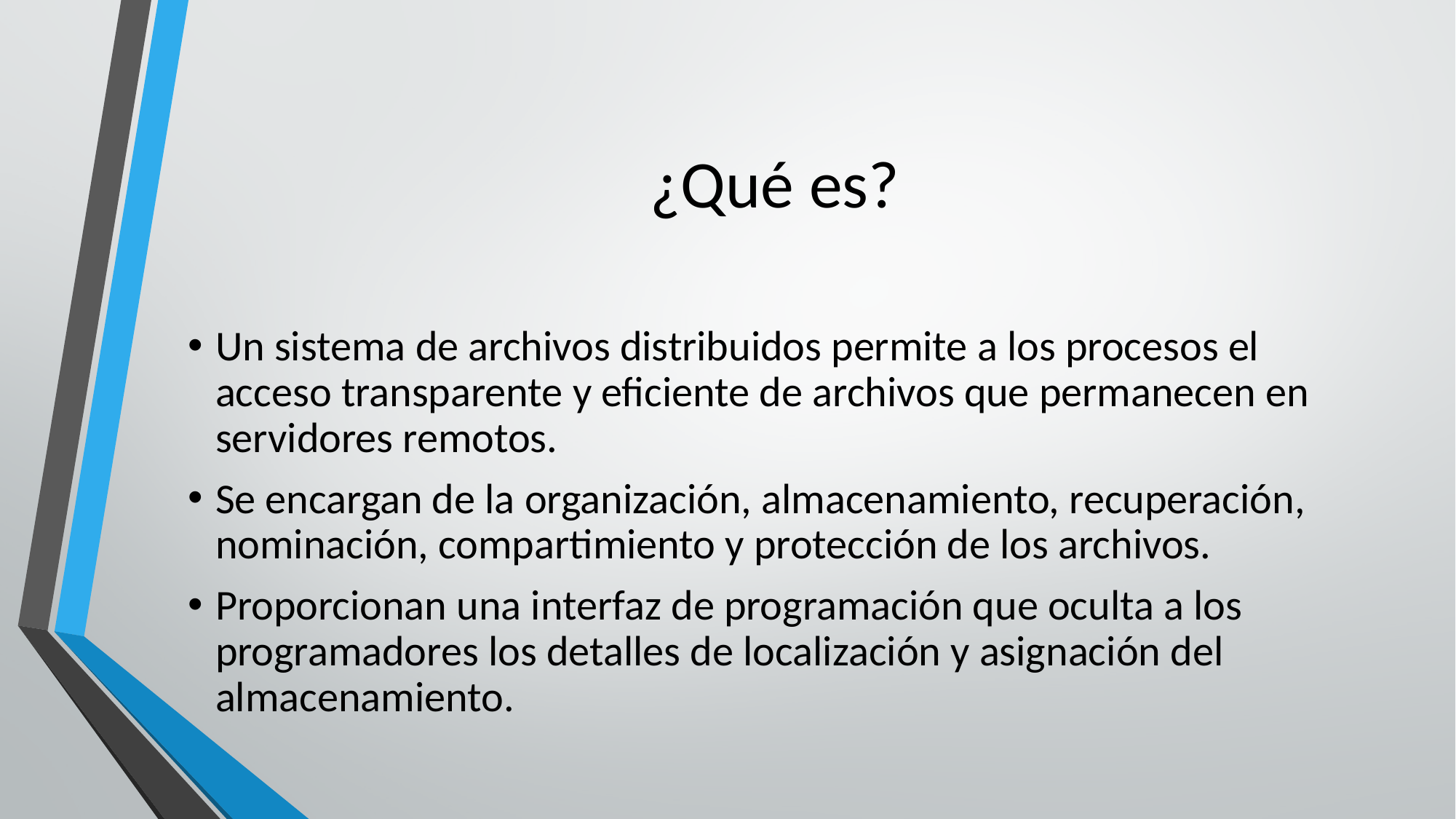

# ¿Qué es?
Un sistema de archivos distribuidos permite a los procesos el acceso transparente y eficiente de archivos que permanecen en servidores remotos.
Se encargan de la organización, almacenamiento, recuperación, nominación, compartimiento y protección de los archivos.
Proporcionan una interfaz de programación que oculta a los programadores los detalles de localización y asignación del almacenamiento.